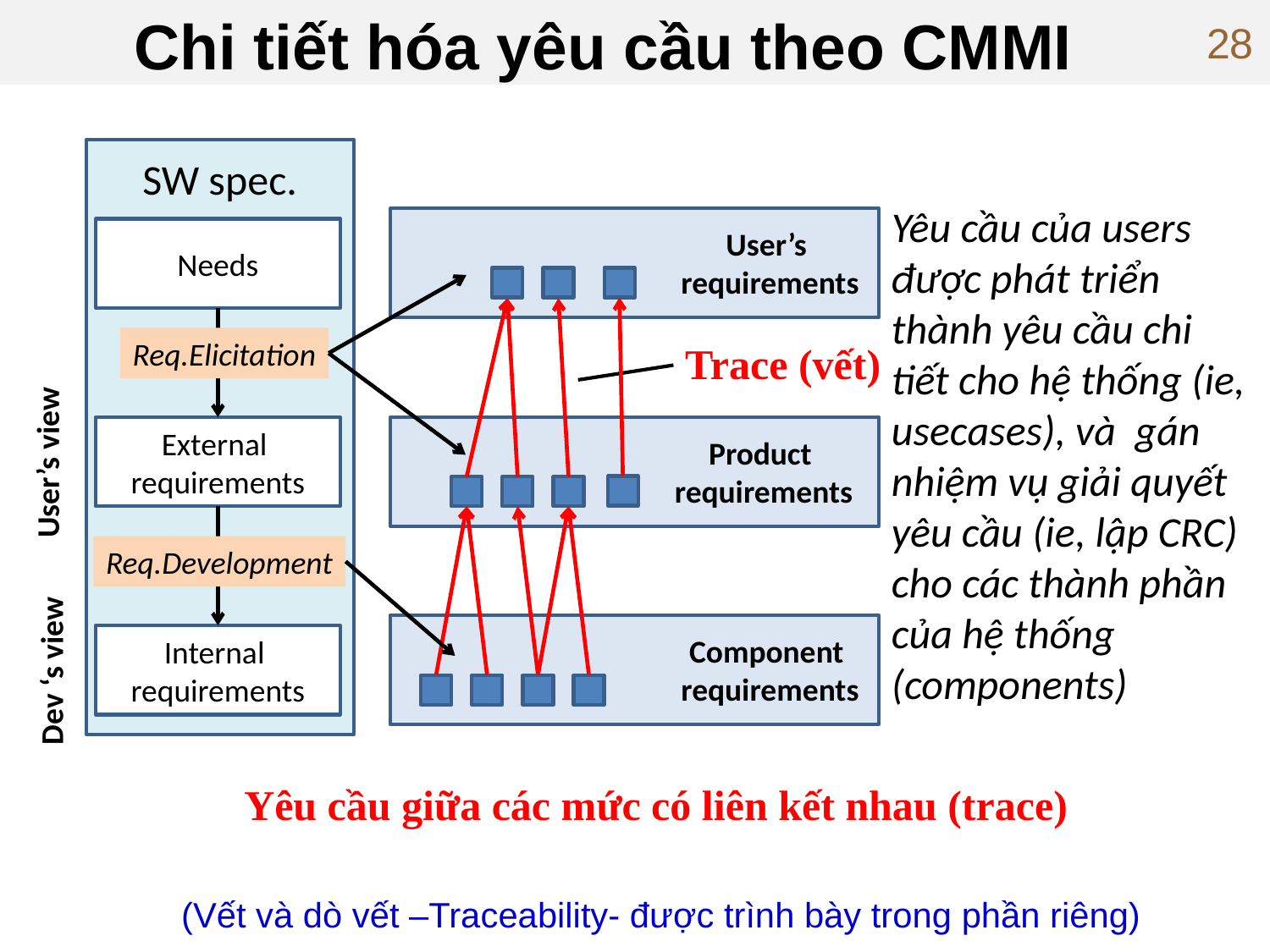

# Chi tiết hóa yêu cầu theo CMMI
28
SW spec.

Yêu cầu của users được phát triển thành yêu cầu chi tiết cho hệ thống (ie, usecases), và  gán nhiệm vụ giải quyết yêu cầu (ie, lập CRC) cho các thành phần của hệ thống (components)

User’s
requirements

Needs
Req.Elicitation
Trace (vết)
External  requirements

Product
requirements

User’s view

Component
requirements

Req.Development
Internal  requirements
Dev ‘s view
Yêu cầu giữa các mức có liên kết nhau (trace)
(Vết và dò vết –Traceability- được trình bày trong phần riêng)